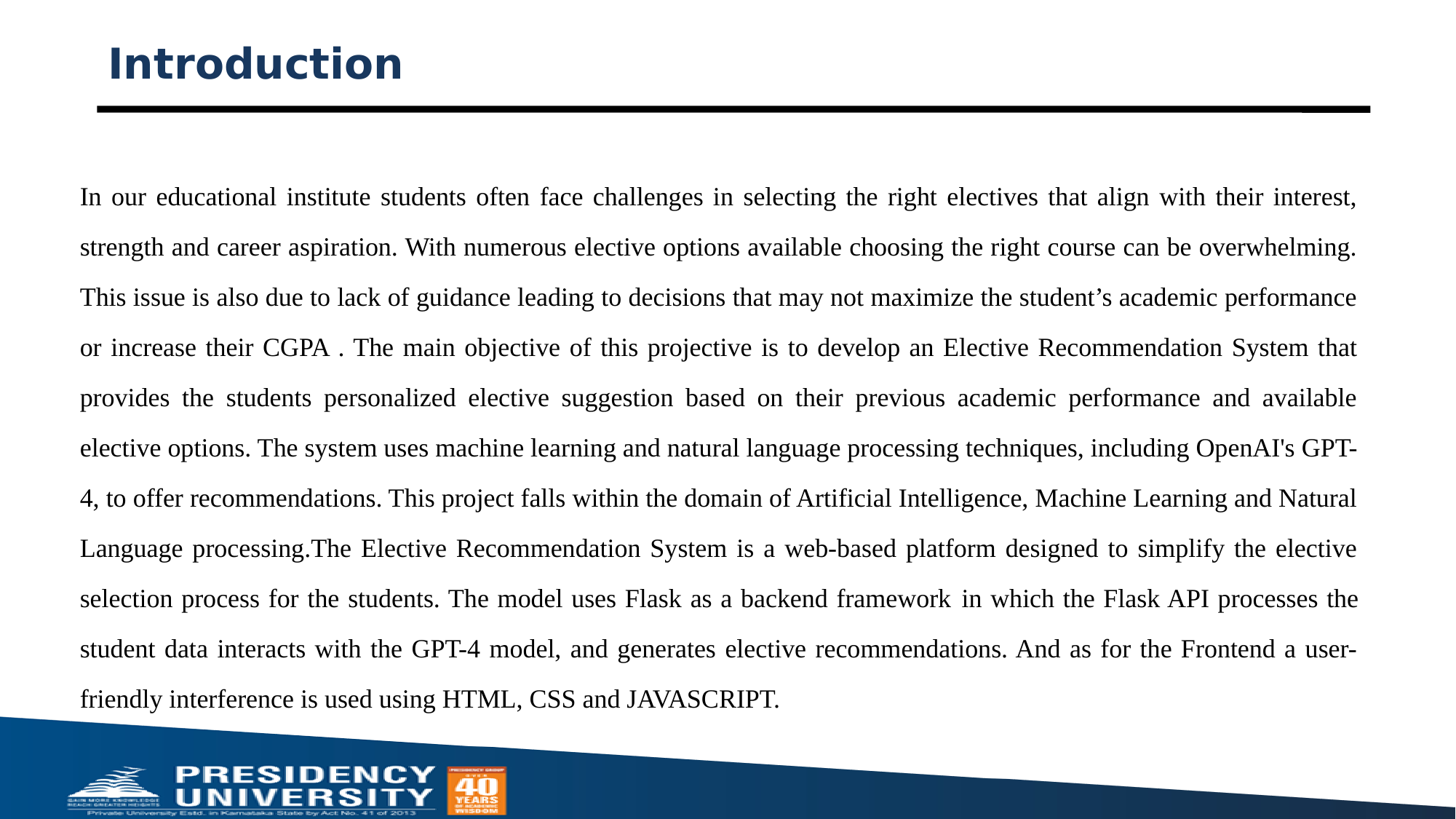

# Introduction

In our educational institute students often face challenges in selecting the right electives that align with their interest, strength and career aspiration. With numerous elective options available choosing the right course can be overwhelming. This issue is also due to lack of guidance leading to decisions that may not maximize the student’s academic performance or increase their CGPA . The main objective of this projective is to develop an Elective Recommendation System that provides the students personalized elective suggestion based on their previous academic performance and available elective options. The system uses machine learning and natural language processing techniques, including OpenAI's GPT-4, to offer recommendations. This project falls within the domain of Artificial Intelligence, Machine Learning and Natural Language processing.The Elective Recommendation System is a web-based platform designed to simplify the elective selection process for the students. The model uses Flask as a backend framework in which the Flask API processes the student data interacts with the GPT-4 model, and generates elective recommendations. And as for the Frontend a user-friendly interference is used using HTML, CSS and JAVASCRIPT.